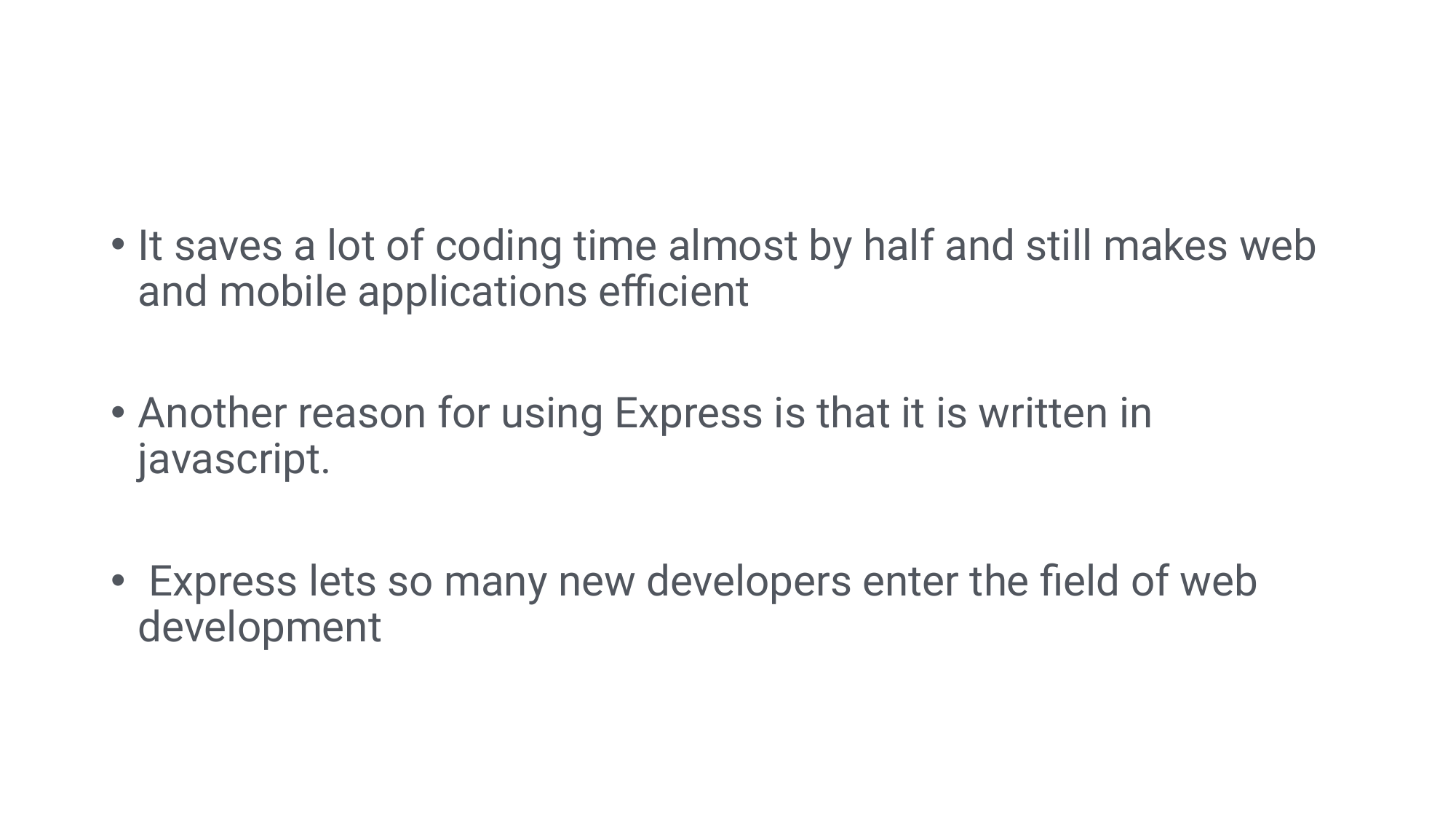

#
It saves a lot of coding time almost by half and still makes web and mobile applications efficient

Another reason for using Express is that it is written in javascript.

 Express lets so many new developers enter the field of web development